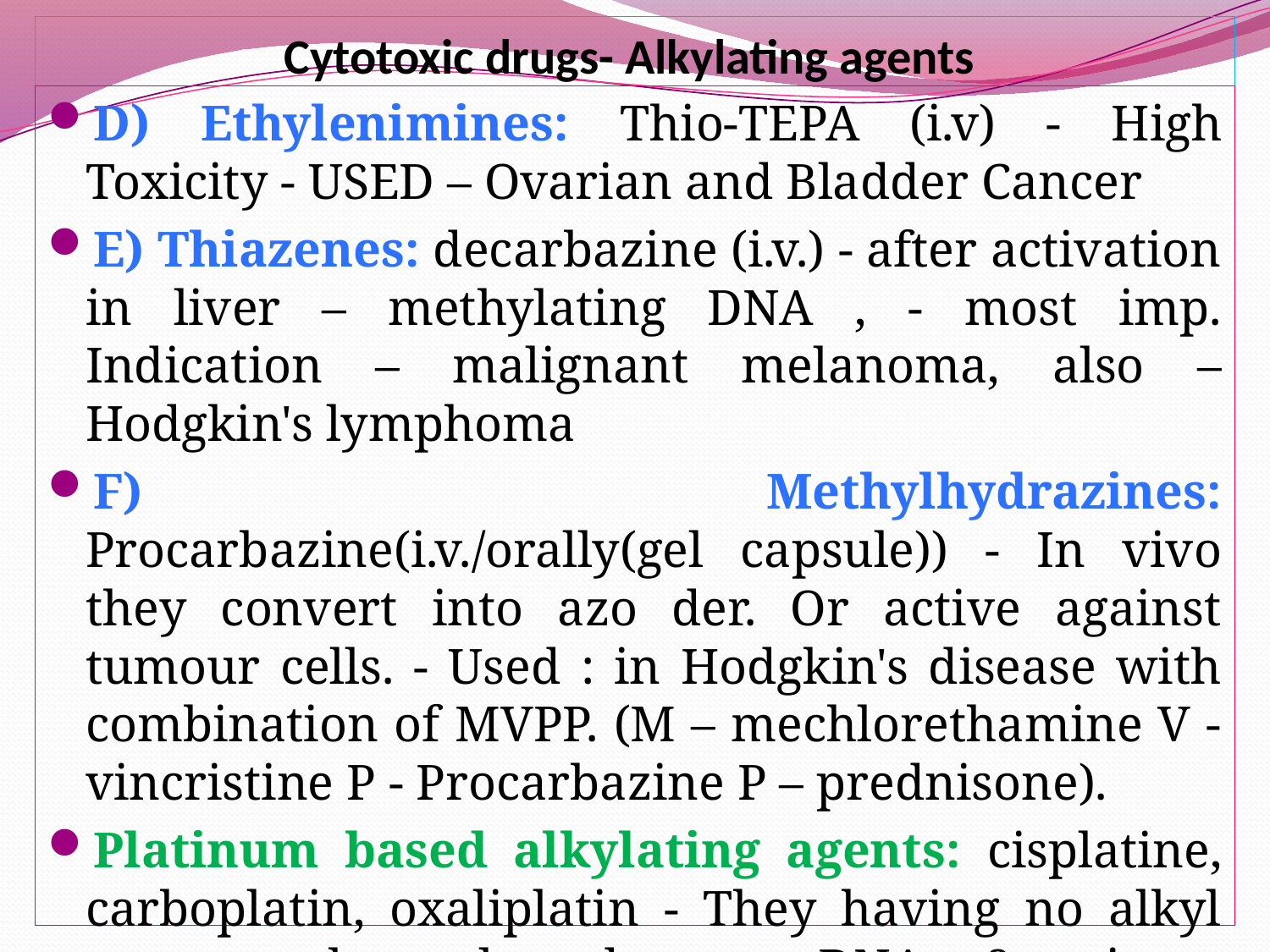

# Cytotoxic drugs- Alkylating agents
D) Ethylenimines: Thio-TEPA (i.v) - High Toxicity - USED – Ovarian and Bladder Cancer
E) Thiazenes: decarbazine (i.v.) - after activation in liver – methylating DNA , - most imp. Indication – malignant melanoma, also – Hodgkin's lymphoma
F) Methylhydrazines: Procarbazine(i.v./orally(gel capsule)) - In vivo they convert into azo der. Or active against tumour cells. - Used : in Hodgkin's disease with combination of MVPP. (M – mechlorethamine V - vincristine P - Procarbazine P – prednisone).
Platinum based alkylating agents: cisplatine, carboplatin, oxaliplatin - They having no alkyl group , but also damage DNA, & trigger apoptosis.